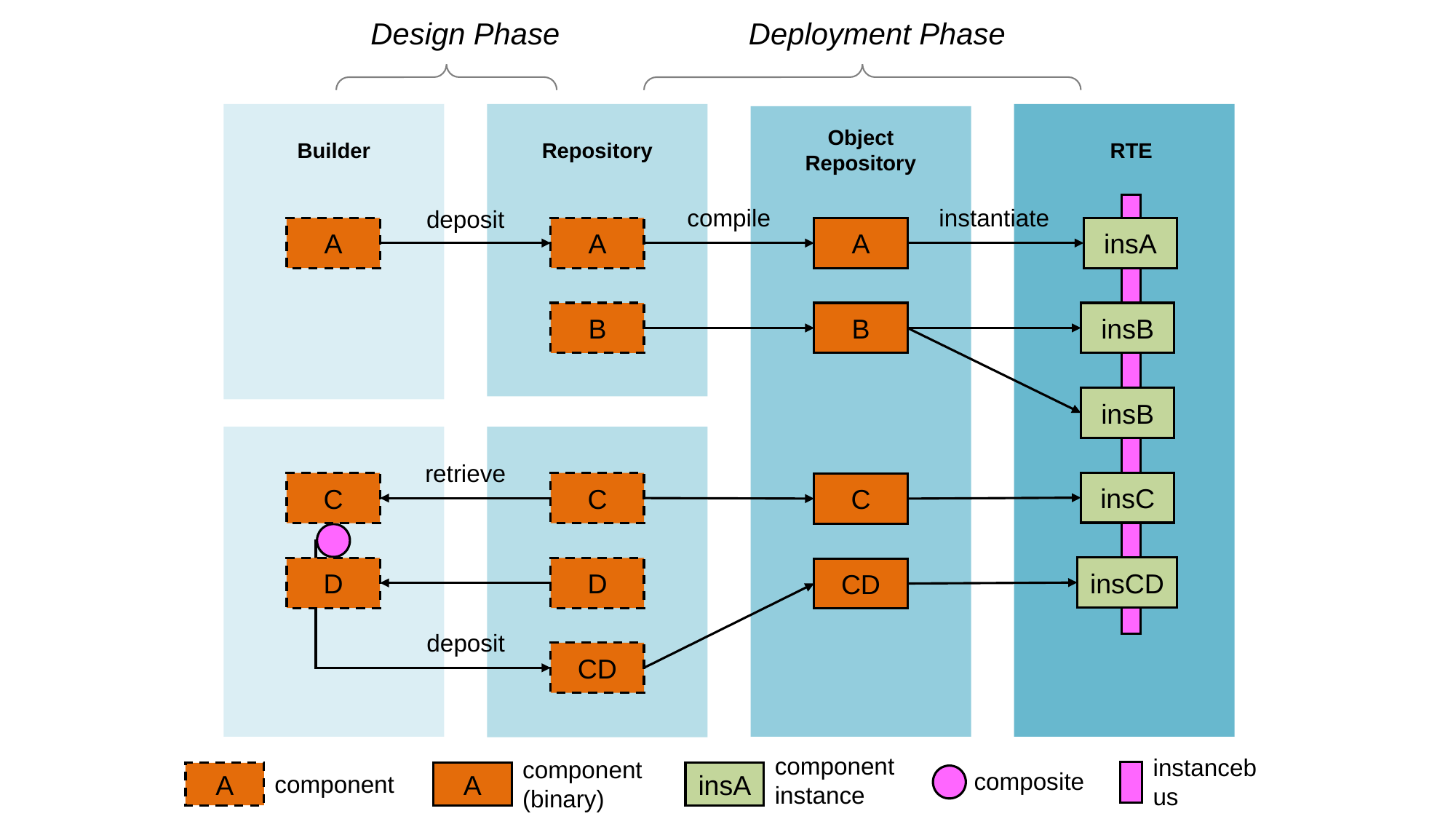

CAD.xml
Design Phase
Deployment Phase

Object
Repository
Builder
Repository
RTE

instantiate
compile
deposit
A
A
A
insA
B
B
insB
insB

retrieve
insC
C
C
C

insCD
D
D
CD
deposit
CD
component
instance
instancebus
component
(binary)
composite

A
A
insA
component